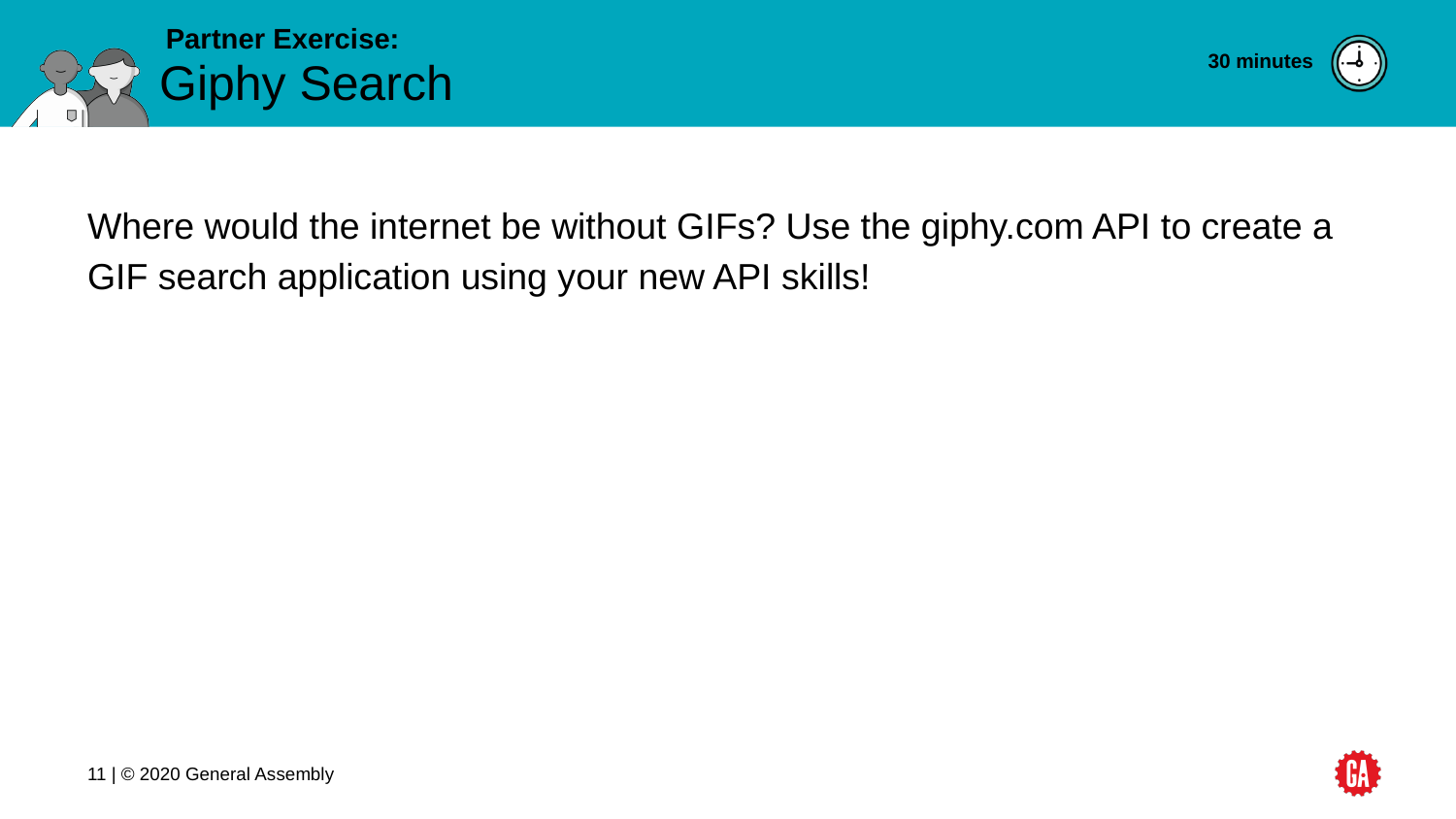

30 minutes
# Giphy Search
Where would the internet be without GIFs? Use the giphy.com API to create a GIF search application using your new API skills!
11 | © 2020 General Assembly